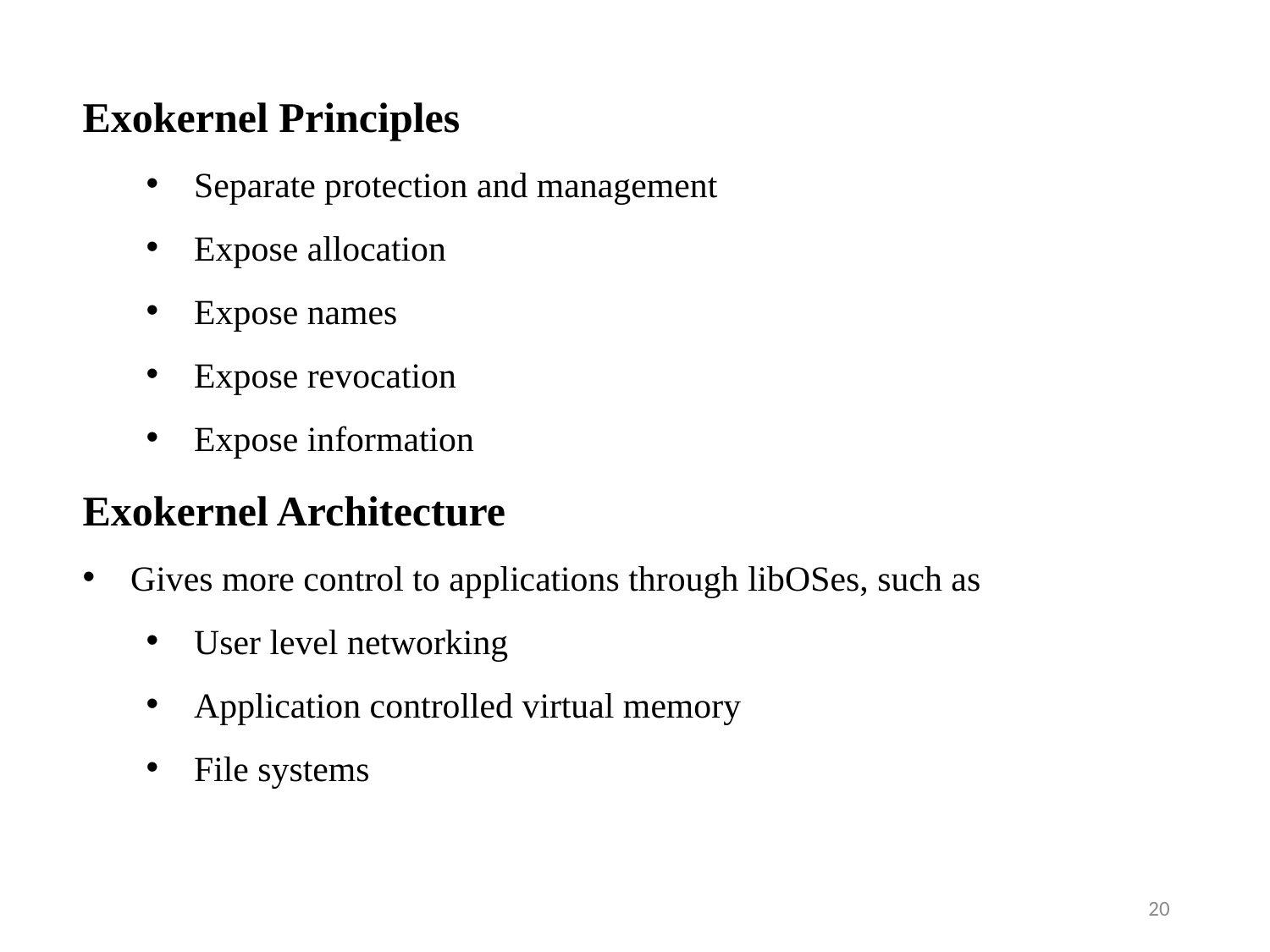

Exokernel Principles
Separate protection and management
Expose allocation
Expose names
Expose revocation
Expose information
Exokernel Architecture
Gives more control to applications through libOSes, such as
User level networking
Application controlled virtual memory
File systems
20